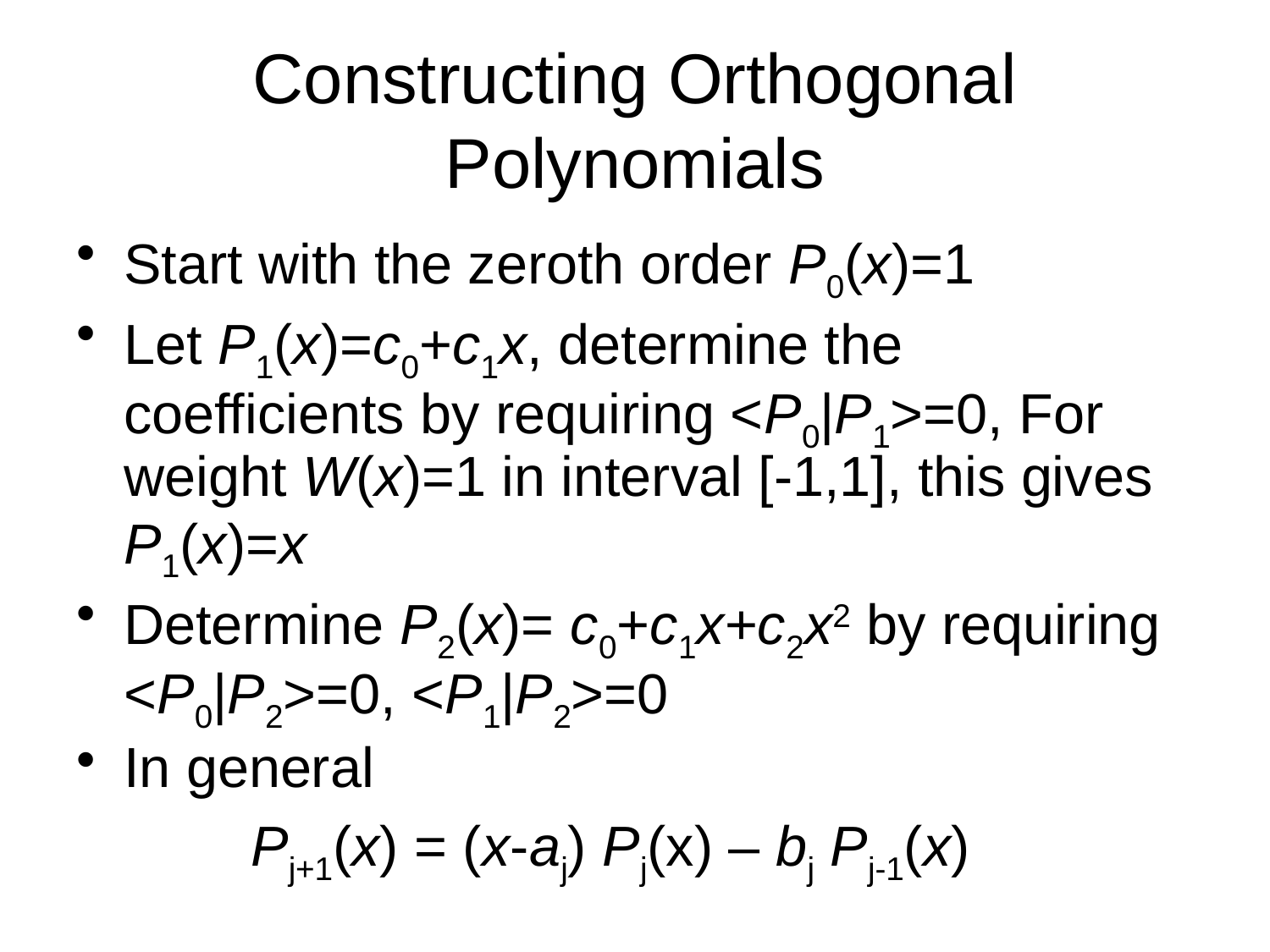

# Constructing Orthogonal Polynomials
Start with the zeroth order P0(x)=1
Let P1(x)=c0+c1x, determine the coefficients by requiring <P0|P1>=0, For weight W(x)=1 in interval [-1,1], this gives P1(x)=x
Determine P2(x)= c0+c1x+c2x2 by requiring <P0|P2>=0, <P1|P2>=0
In general
		Pj+1(x) = (x-aj) Pj(x) – bj Pj-1(x)